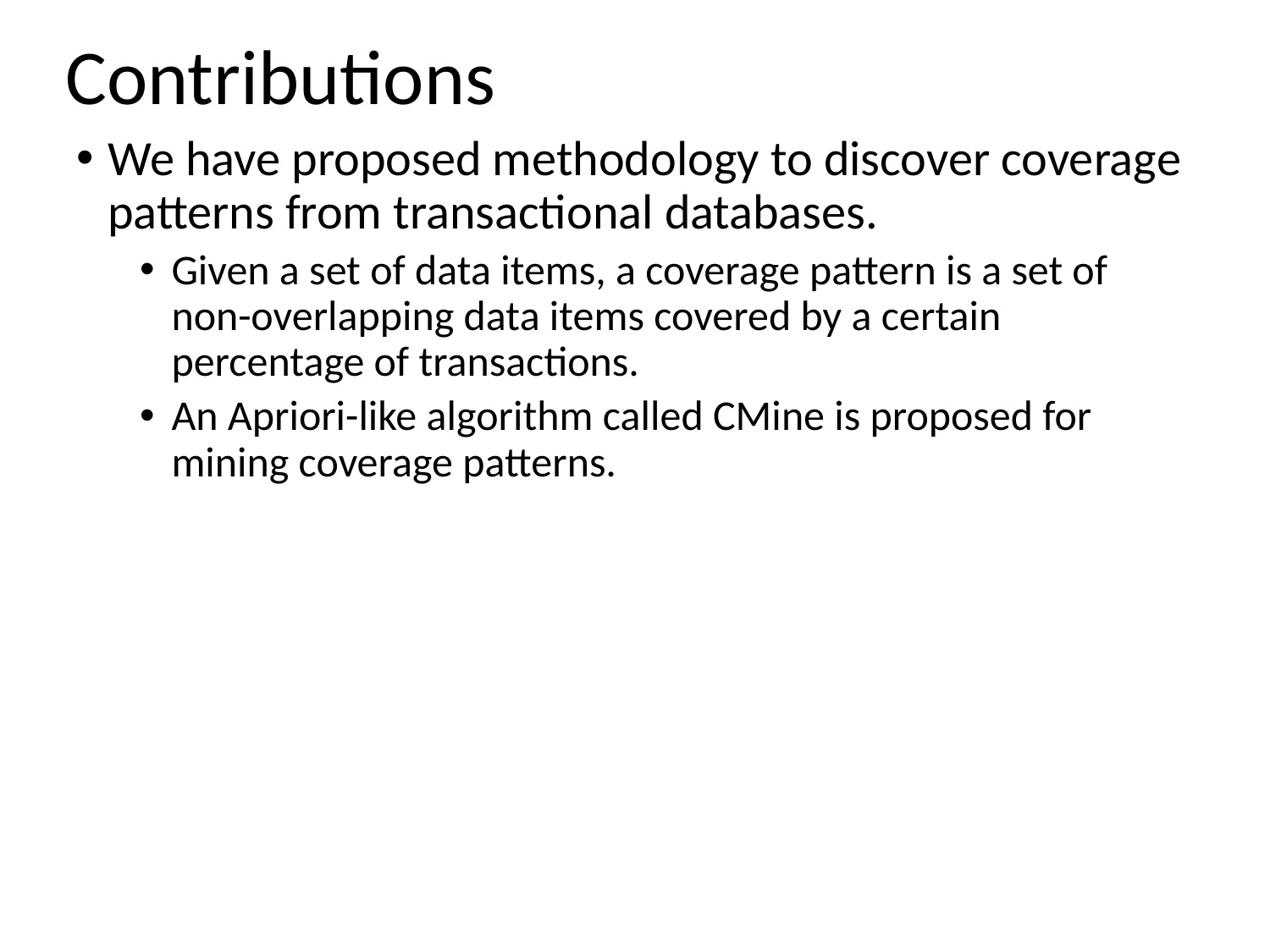

# Contributions
We have proposed methodology to discover coverage patterns from transactional databases.
Given a set of data items, a coverage pattern is a set of non-overlapping data items covered by a certain percentage of transactions.
An Apriori-like algorithm called CMine is proposed for mining coverage patterns.